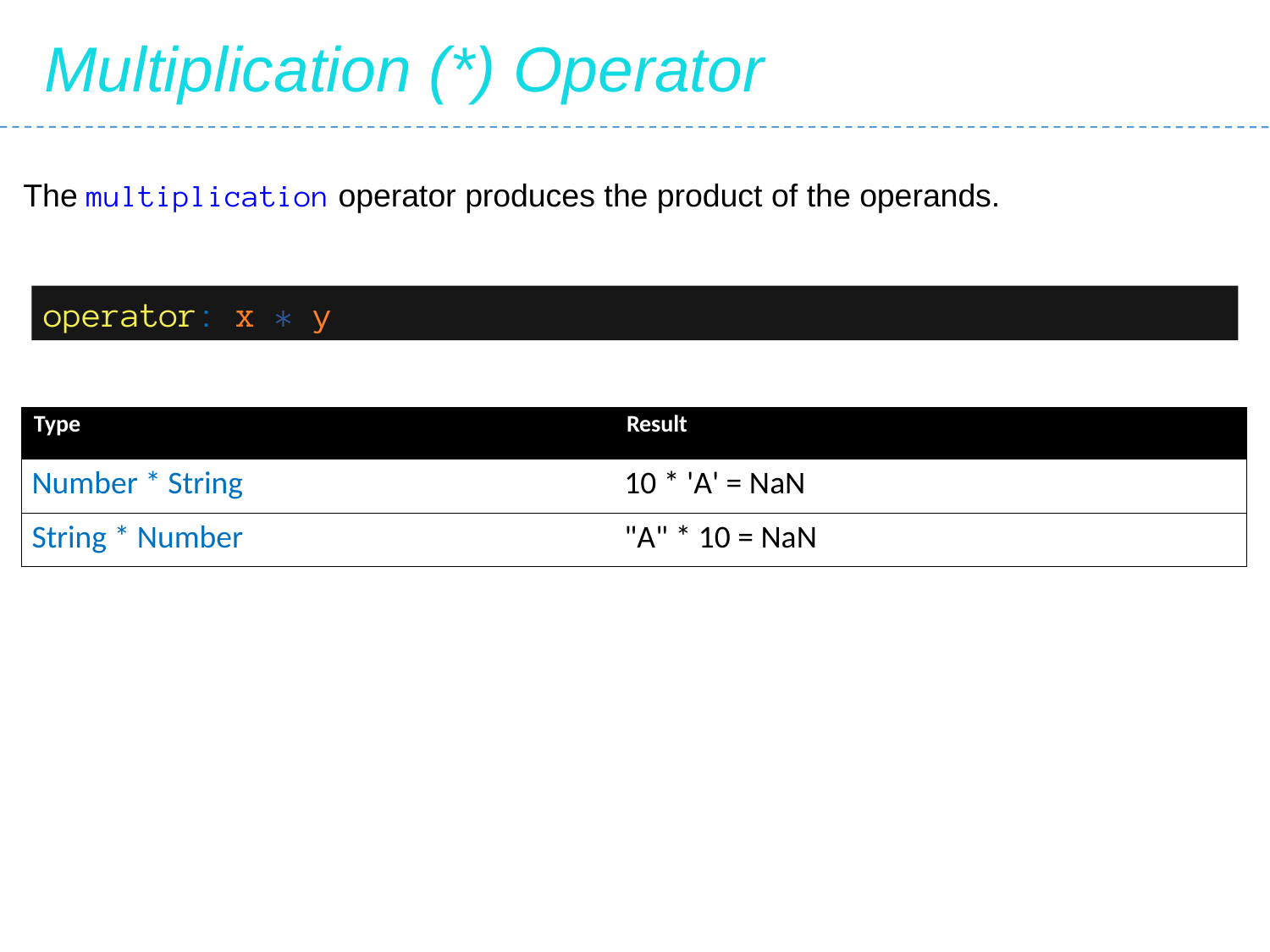

Multiplication (*) Operator
The multiplication operator produces the product of the operands.
operator: x * y
| Type | Result |
| --- | --- |
| Number \* String | 10 \* 'A' = NaN |
| String \* Number | "A" \* 10 = NaN |